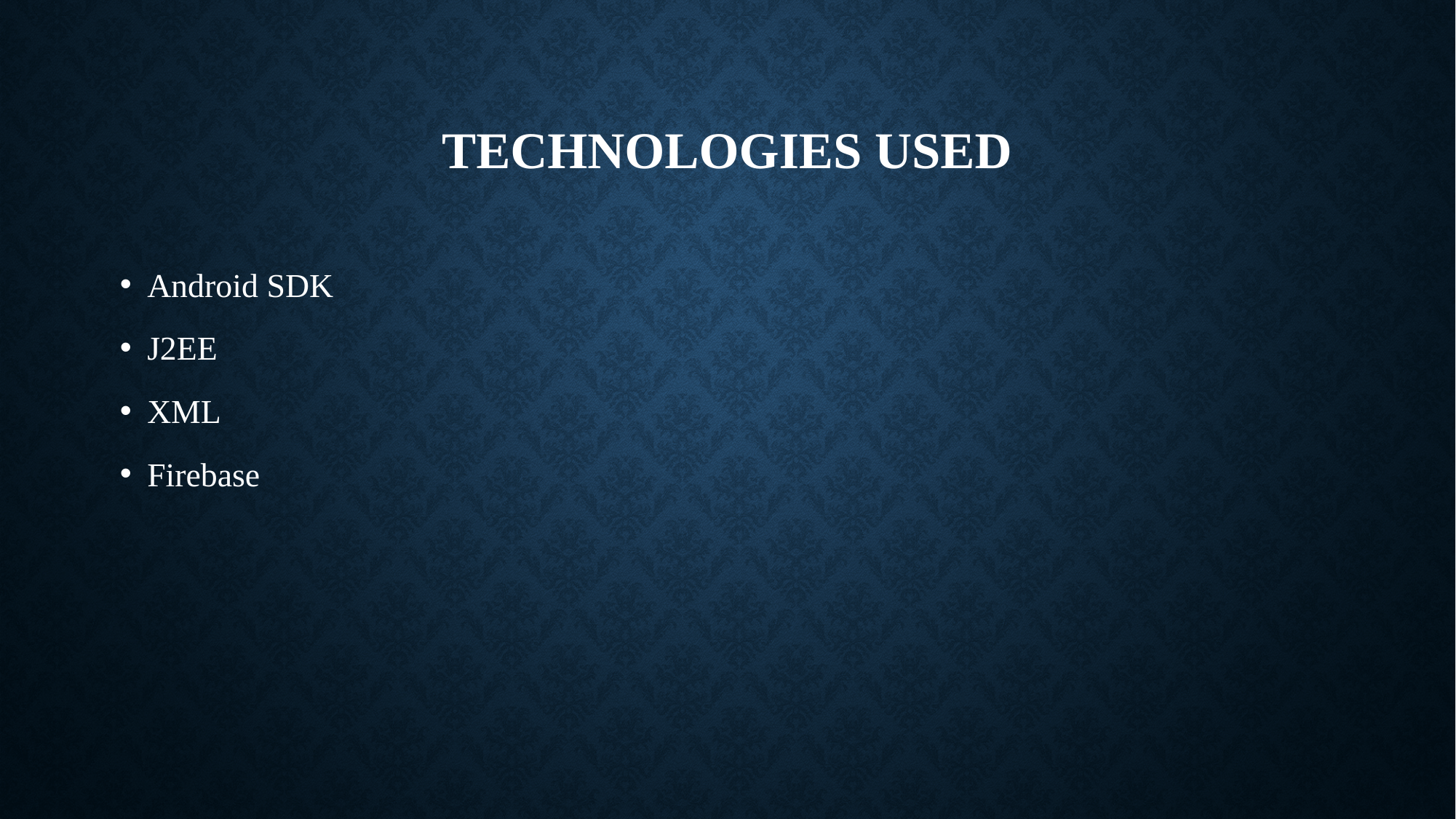

# Technologies used
Android SDK
J2EE
XML
Firebase